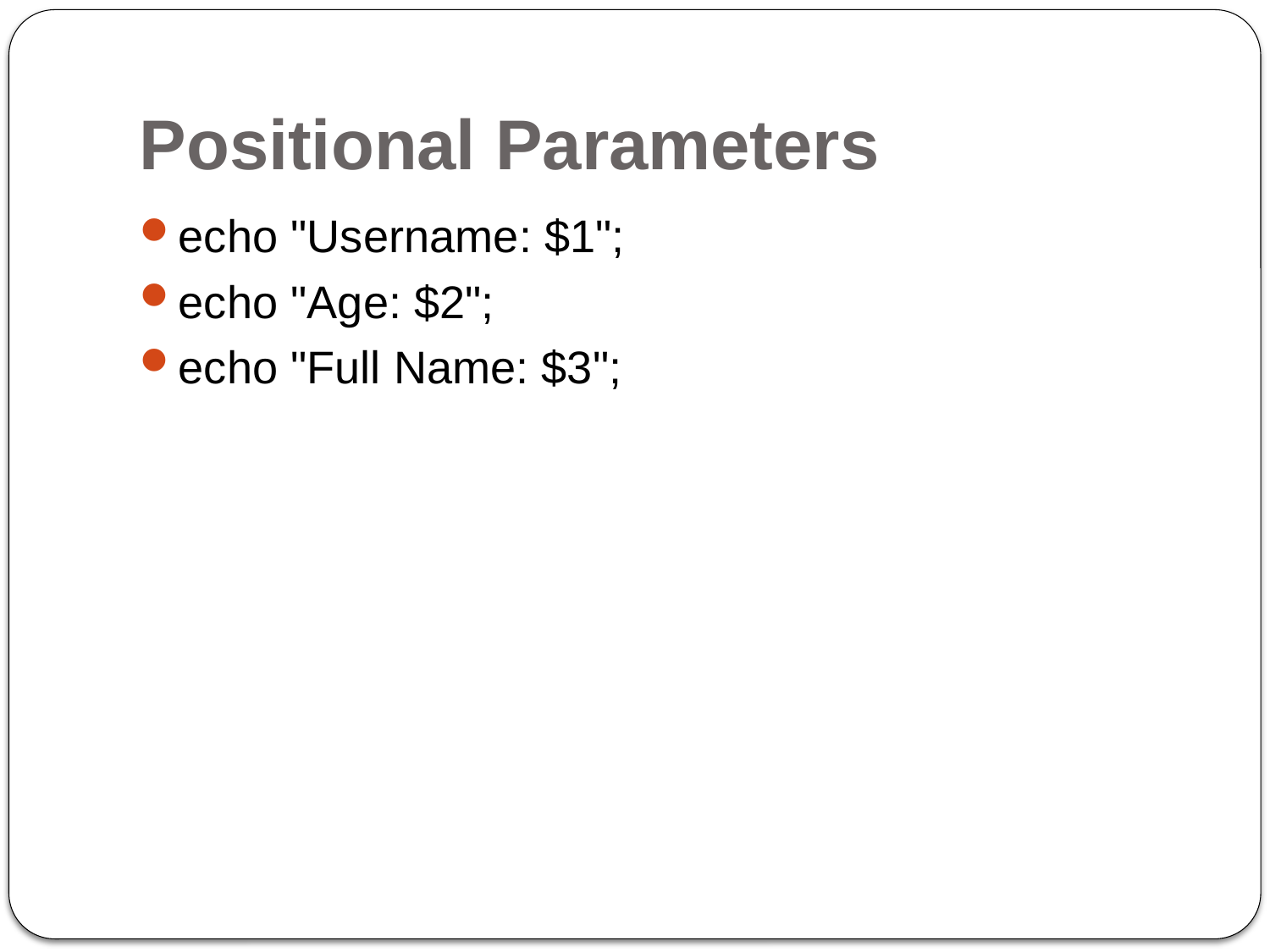

# Positional Parameters
echo "Username: $1";
echo "Age: $2";
echo "Full Name: $3";